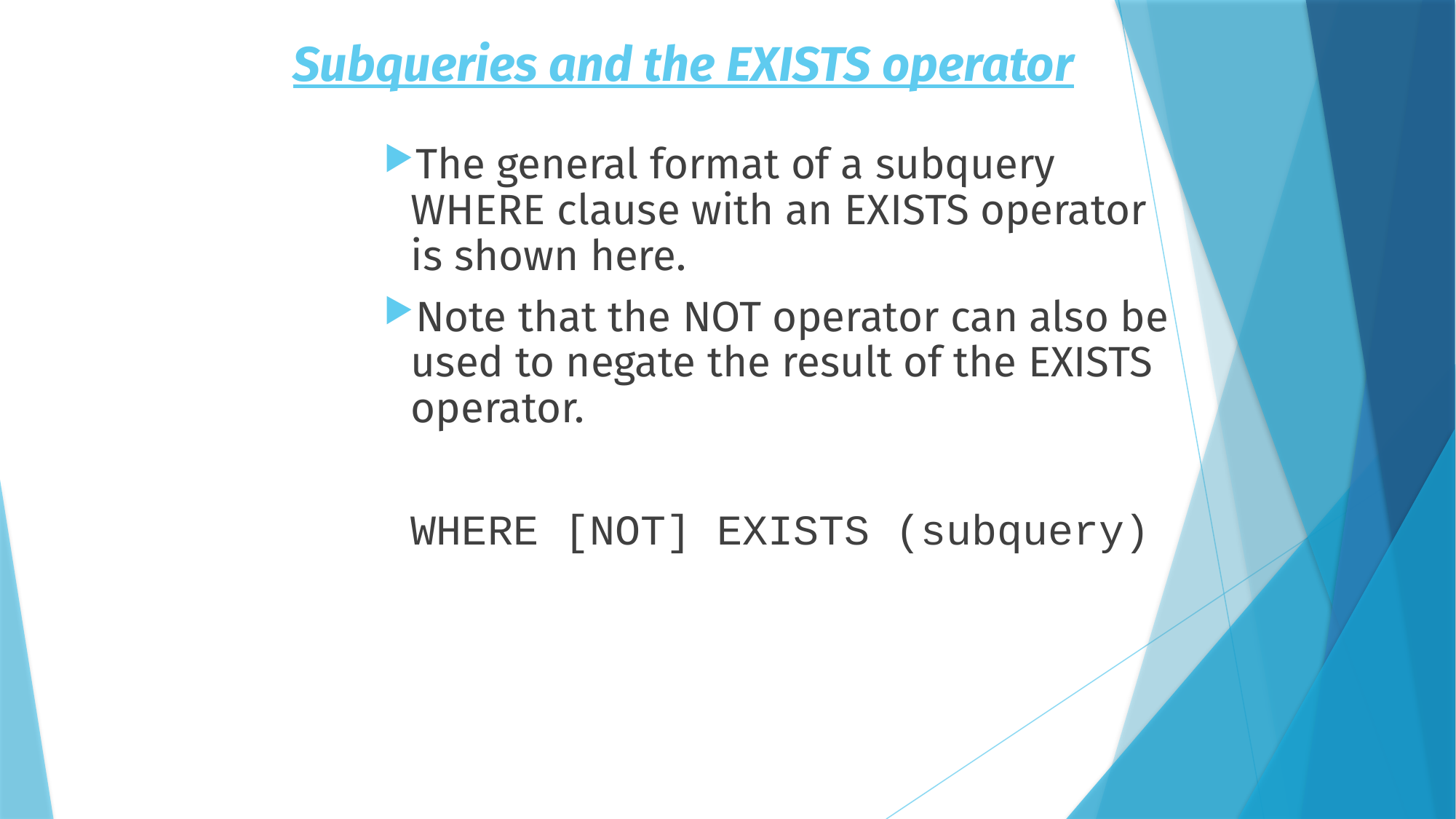

# Subqueries and the EXISTS operator
The general format of a subquery WHERE clause with an EXISTS operator is shown here.
Note that the NOT operator can also be used to negate the result of the EXISTS operator.

	WHERE [NOT] EXISTS (subquery)